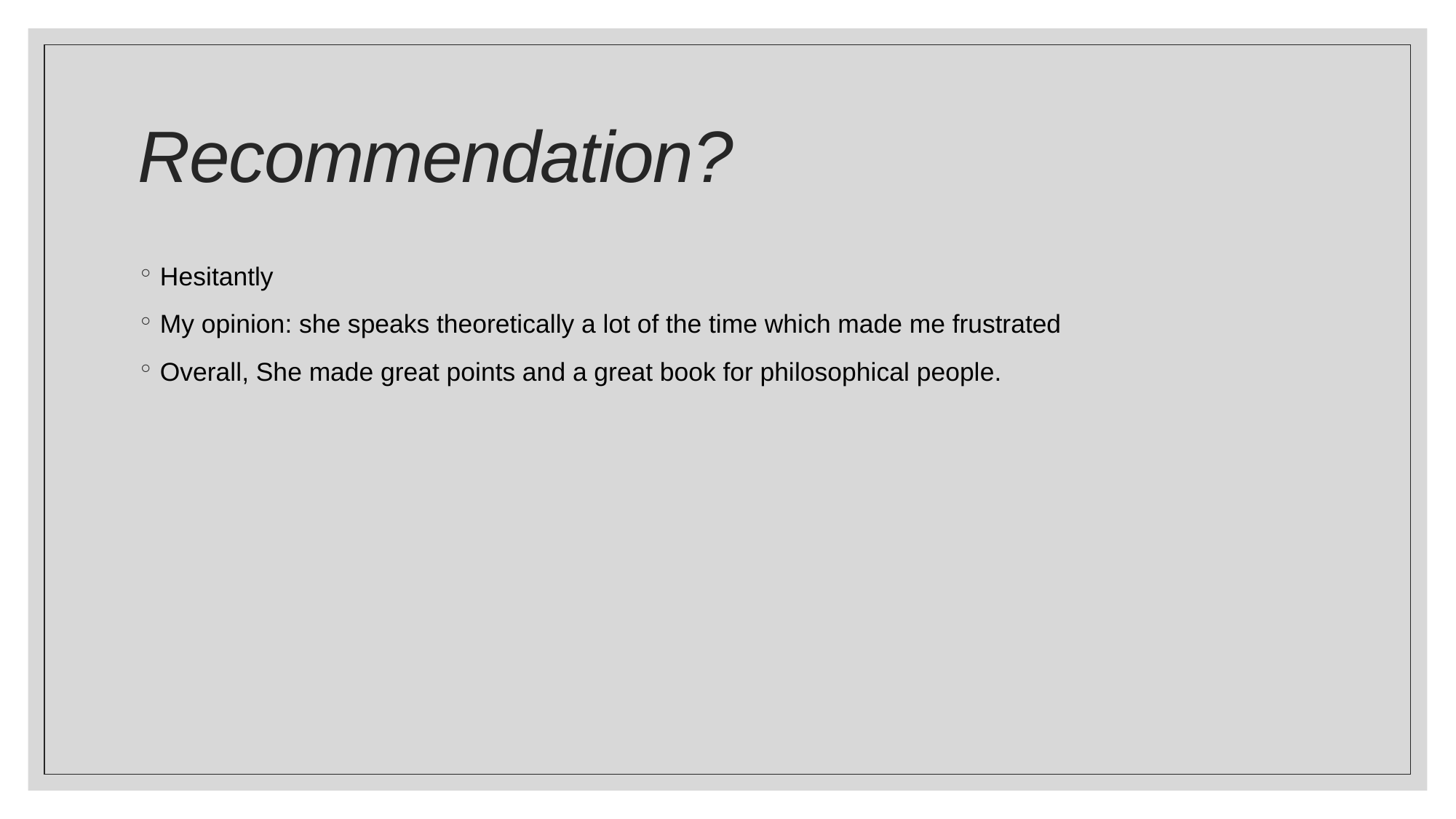

# Recommendation?
Hesitantly
My opinion: she speaks theoretically a lot of the time which made me frustrated
Overall, She made great points and a great book for philosophical people.